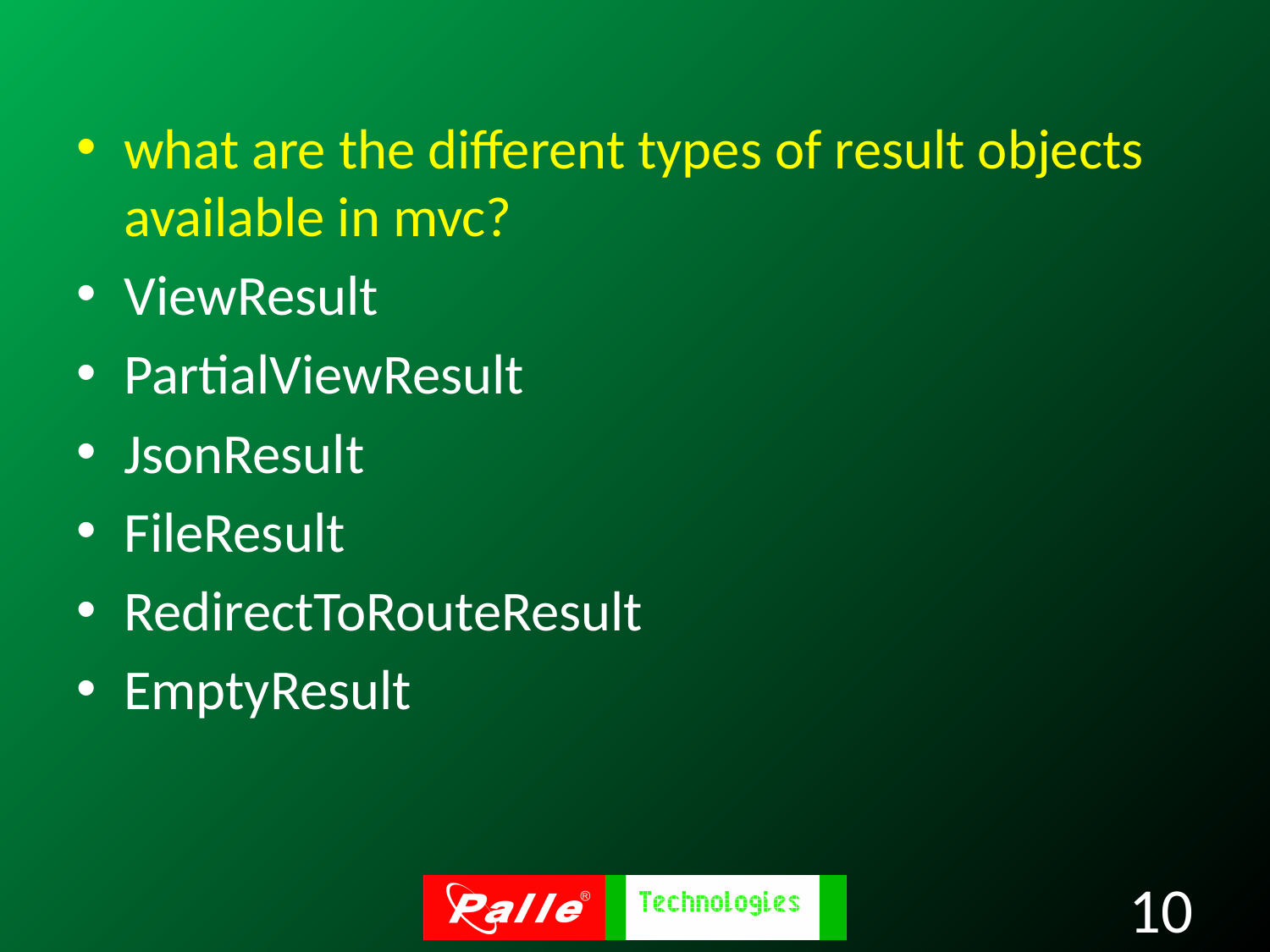

what are the different types of result objects available in mvc?
ViewResult
PartialViewResult
JsonResult
FileResult
RedirectToRouteResult
EmptyResult
10